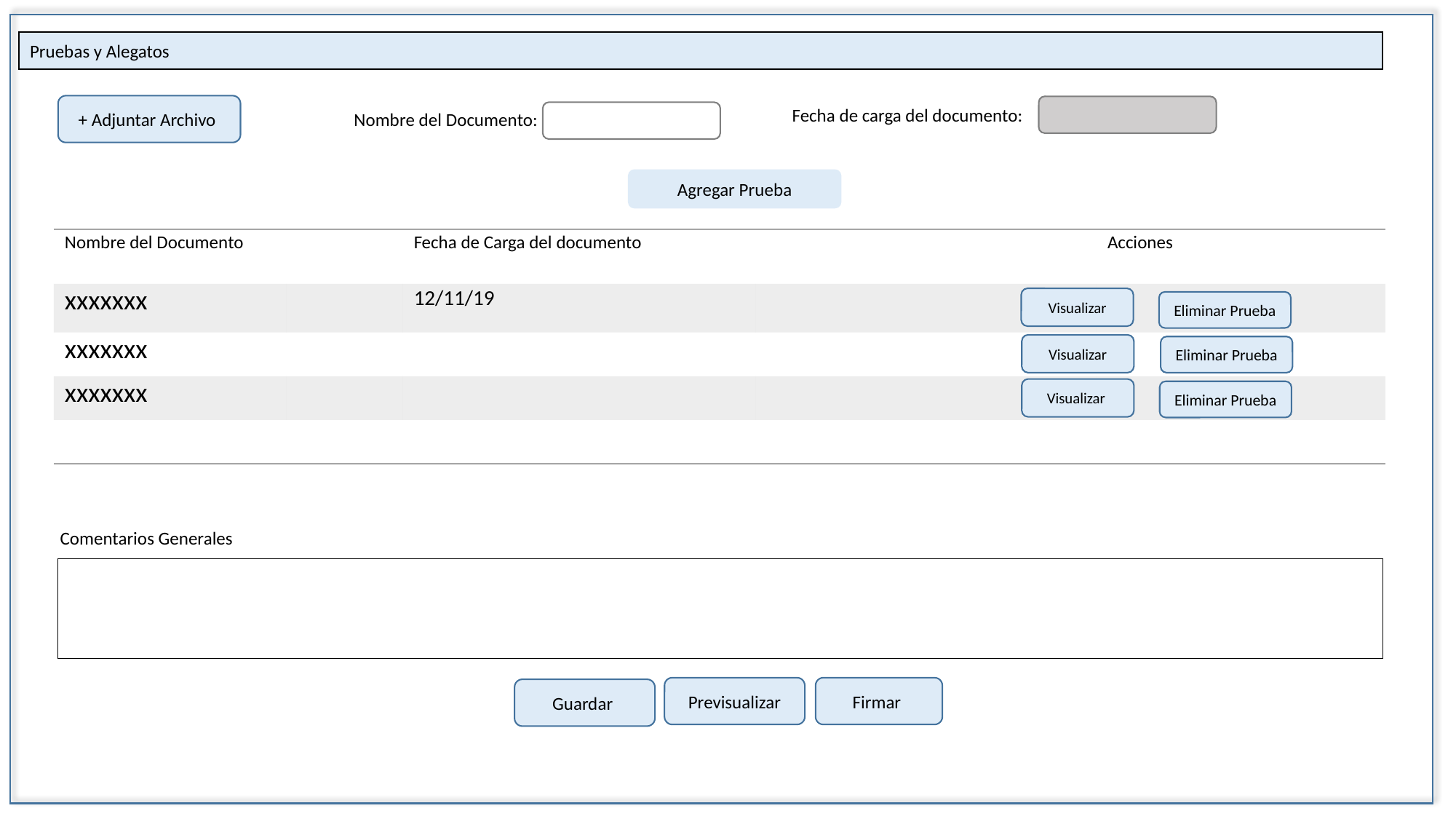

Pruebas y Alegatos
+ Adjuntar Archivo

Fecha de carga del documento:

Nombre del Documento:
Agregar Prueba
| Nombre del Documento |  | Fecha de Carga del documento |  | Acciones |
| --- | --- | --- | --- | --- |
| xxxxxxx |  | 12/11/19 |  |  |
| xxxxxxx |  |  |  |  |
| xxxxxxx |  |  |  |  |
|  |  |  |  |  |
Visualizar
Eliminar Prueba
Visualizar
Eliminar Prueba
Visualizar
Eliminar Prueba
Comentarios Generales
Previsualizar
Firmar
Guardar